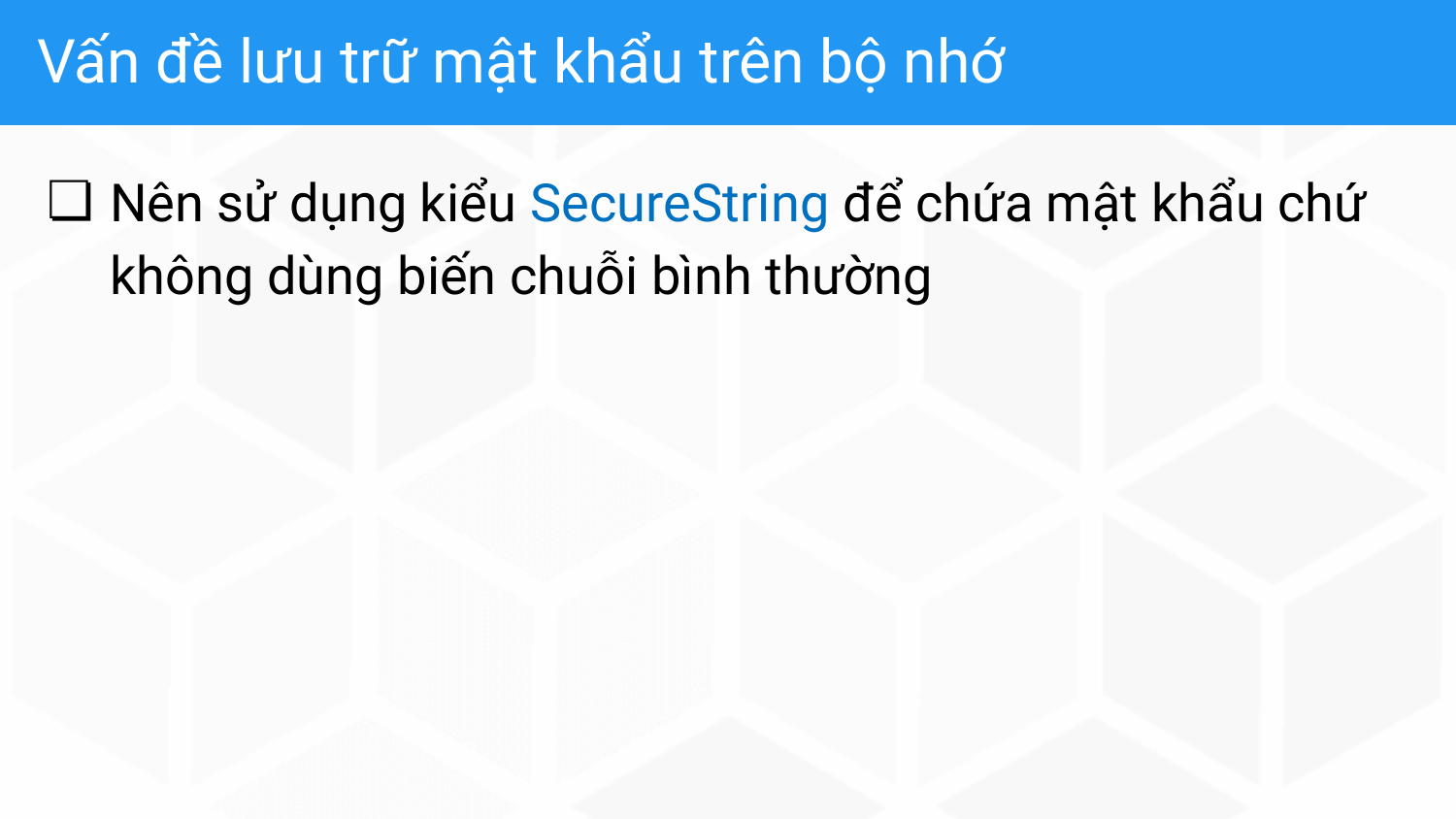

# Vấn đề lưu trữ mật khẩu trên bộ nhớ
Nên sử dụng kiểu SecureString để chứa mật khẩu chứ không dùng biến chuỗi bình thường